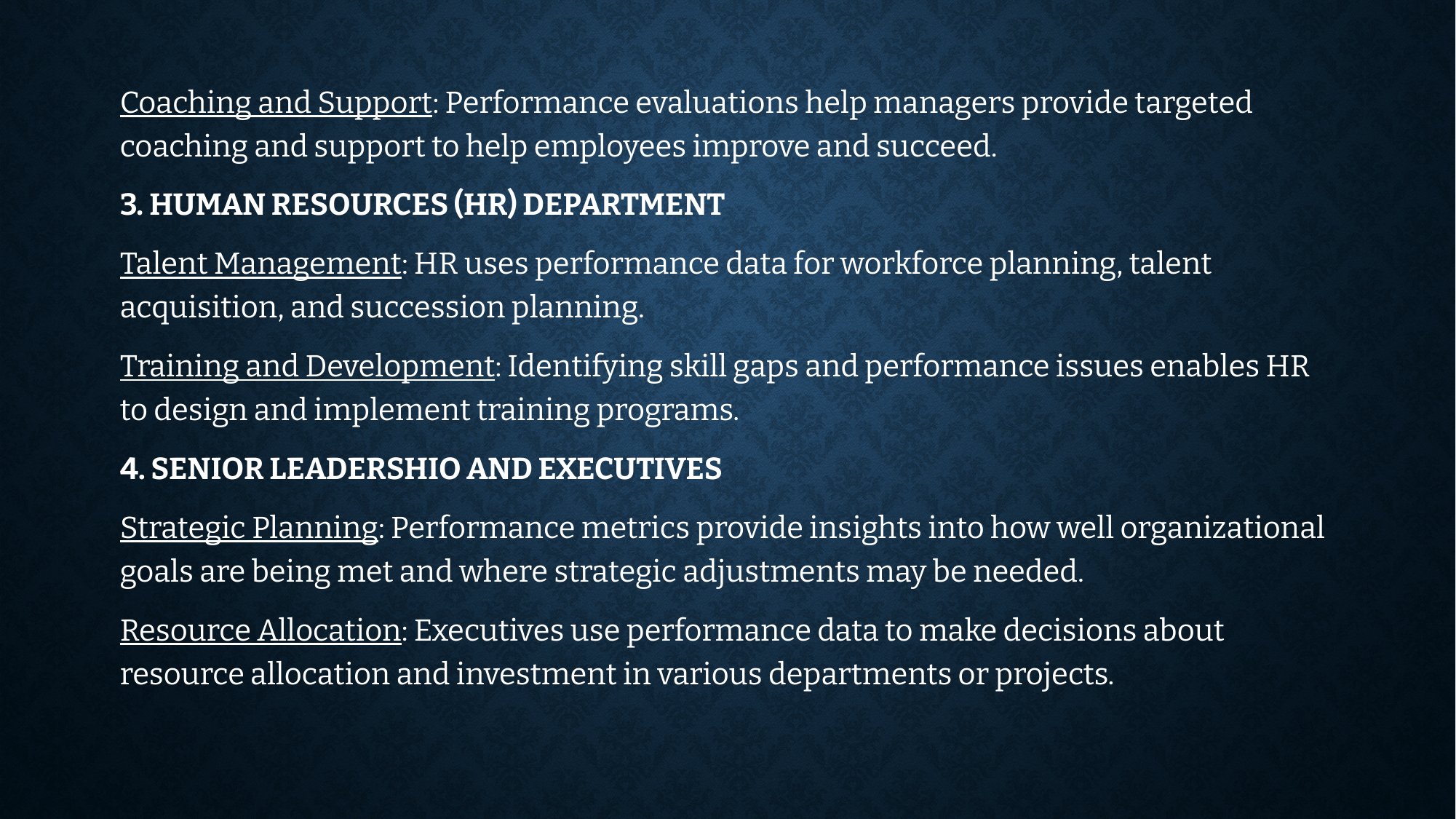

Coaching and Support: Performance evaluations help managers provide targeted coaching and support to help employees improve and succeed.
3. HUMAN RESOURCES (HR) DEPARTMENT
Talent Management: HR uses performance data for workforce planning, talent acquisition, and succession planning.
Training and Development: Identifying skill gaps and performance issues enables HR to design and implement training programs.
4. SENIOR LEADERSHIO AND EXECUTIVES
Strategic Planning: Performance metrics provide insights into how well organizational goals are being met and where strategic adjustments may be needed.
Resource Allocation: Executives use performance data to make decisions about resource allocation and investment in various departments or projects.